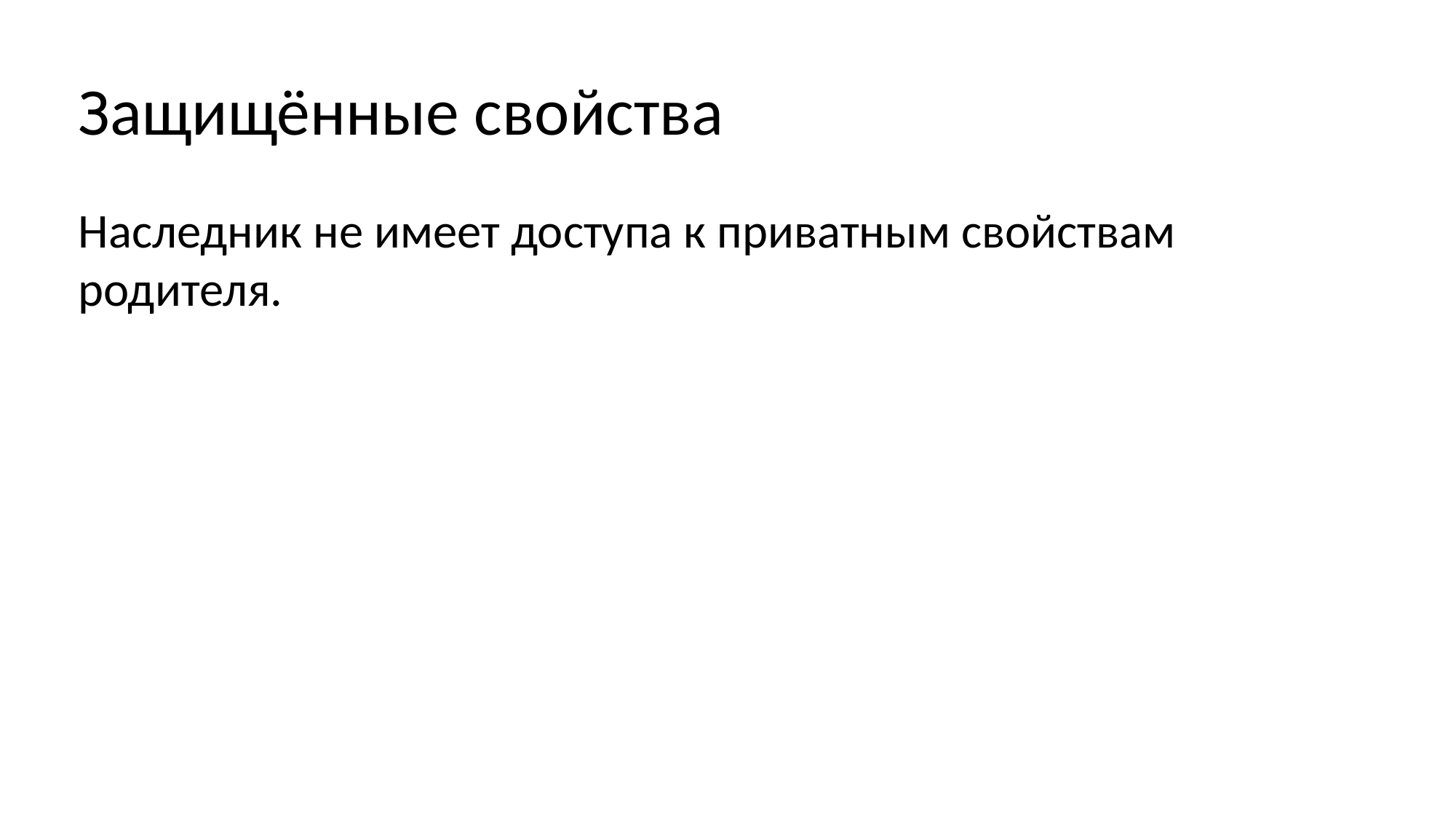

Защищённые свойства
Наследник не имеет доступа к приватным свойствам родителя.